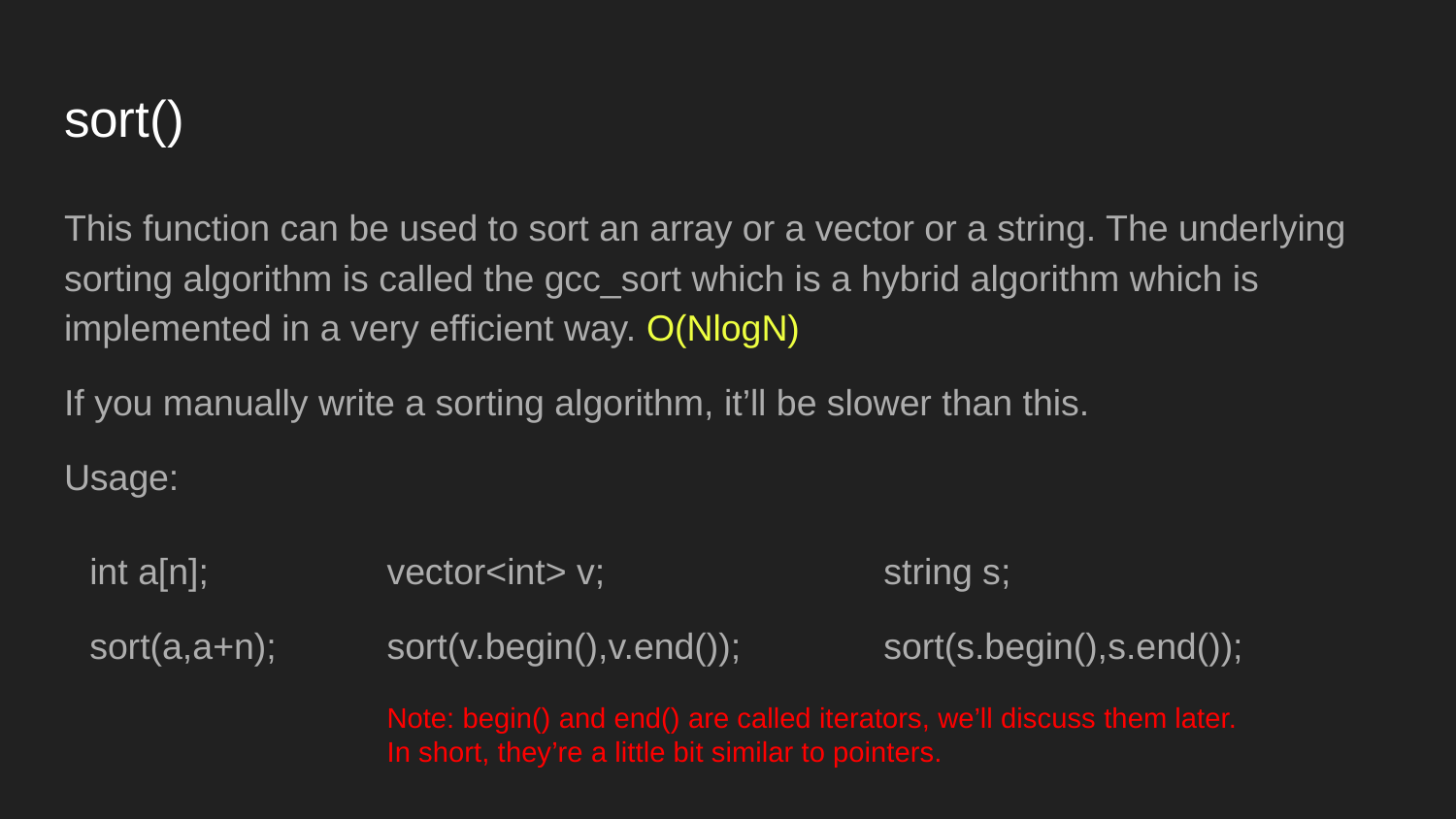

# sort()
This function can be used to sort an array or a vector or a string. The underlying sorting algorithm is called the gcc_sort which is a hybrid algorithm which is implemented in a very efficient way. O(NlogN)
If you manually write a sorting algorithm, it’ll be slower than this.
Usage:
int a[n];
sort(a,a+n);
vector<int> v;
sort(v.begin(),v.end());
string s;
sort(s.begin(),s.end());
Note: begin() and end() are called iterators, we’ll discuss them later. In short, they’re a little bit similar to pointers.